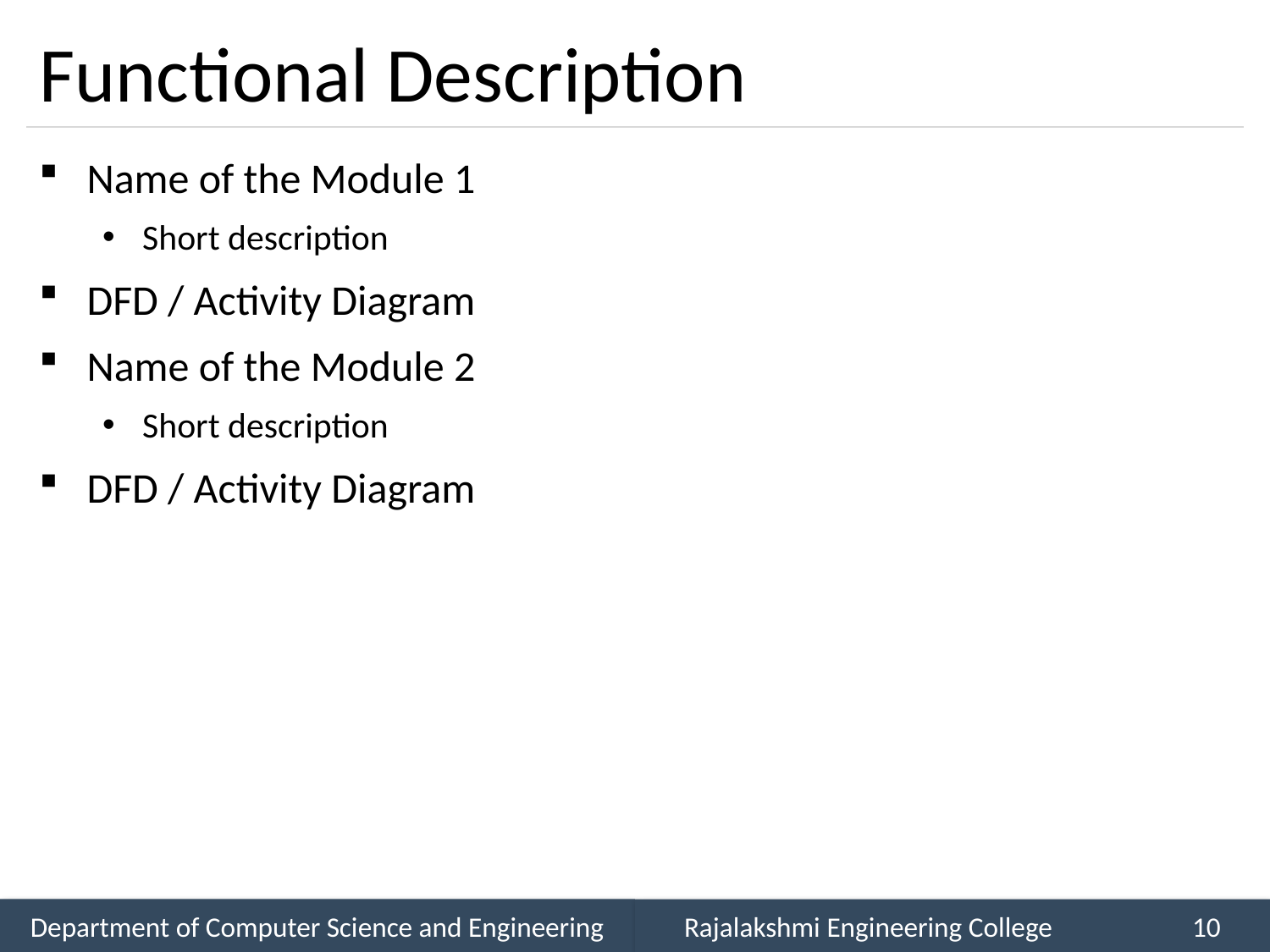

# Functional Description
Name of the Module 1
Short description
DFD / Activity Diagram
Name of the Module 2
Short description
DFD / Activity Diagram